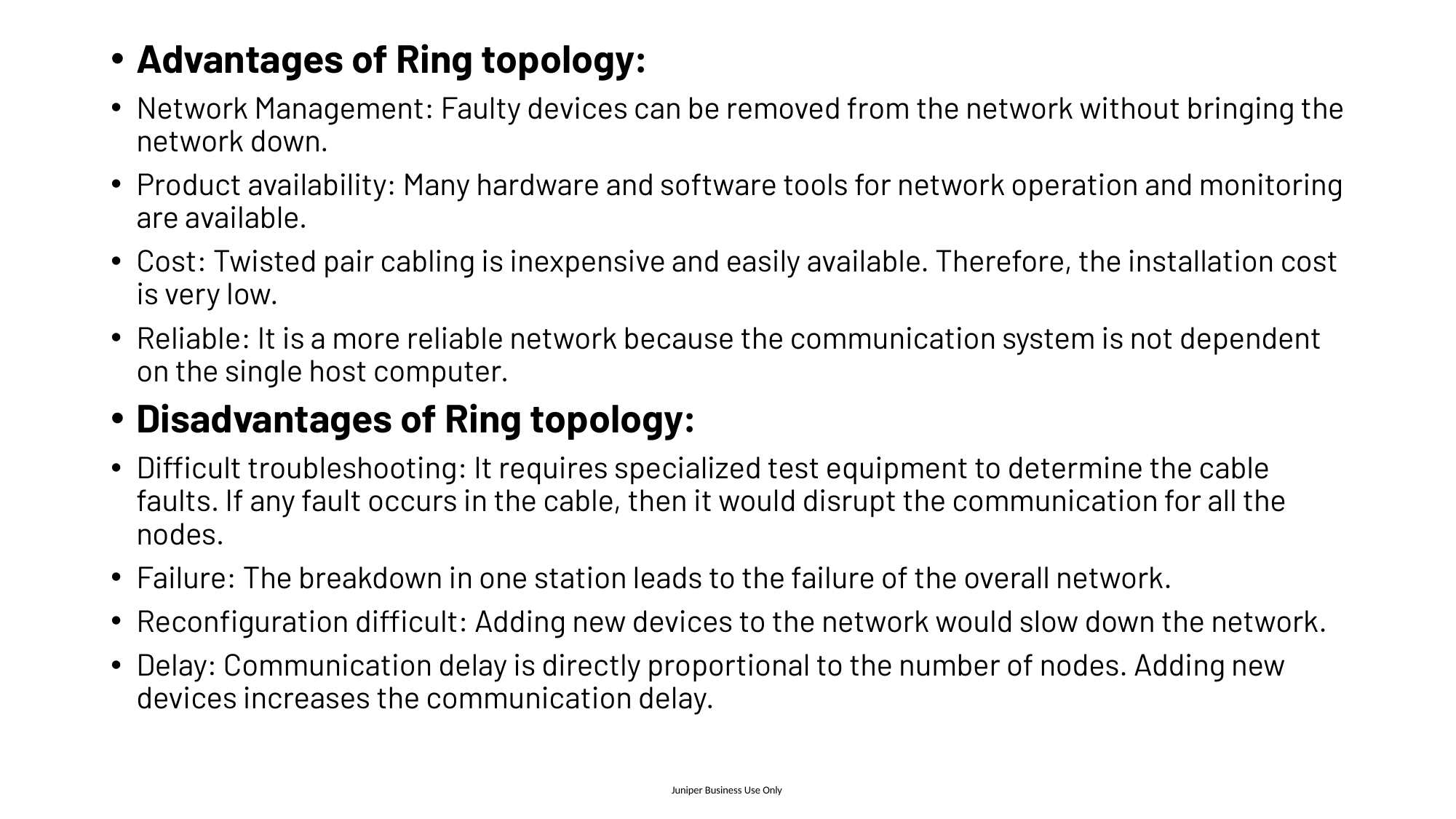

Advantages of Ring topology:
Network Management: Faulty devices can be removed from the network without bringing the network down.
Product availability: Many hardware and software tools for network operation and monitoring are available.
Cost: Twisted pair cabling is inexpensive and easily available. Therefore, the installation cost is very low.
Reliable: It is a more reliable network because the communication system is not dependent on the single host computer.
Disadvantages of Ring topology:
Difficult troubleshooting: It requires specialized test equipment to determine the cable faults. If any fault occurs in the cable, then it would disrupt the communication for all the nodes.
Failure: The breakdown in one station leads to the failure of the overall network.
Reconfiguration difficult: Adding new devices to the network would slow down the network.
Delay: Communication delay is directly proportional to the number of nodes. Adding new devices increases the communication delay.